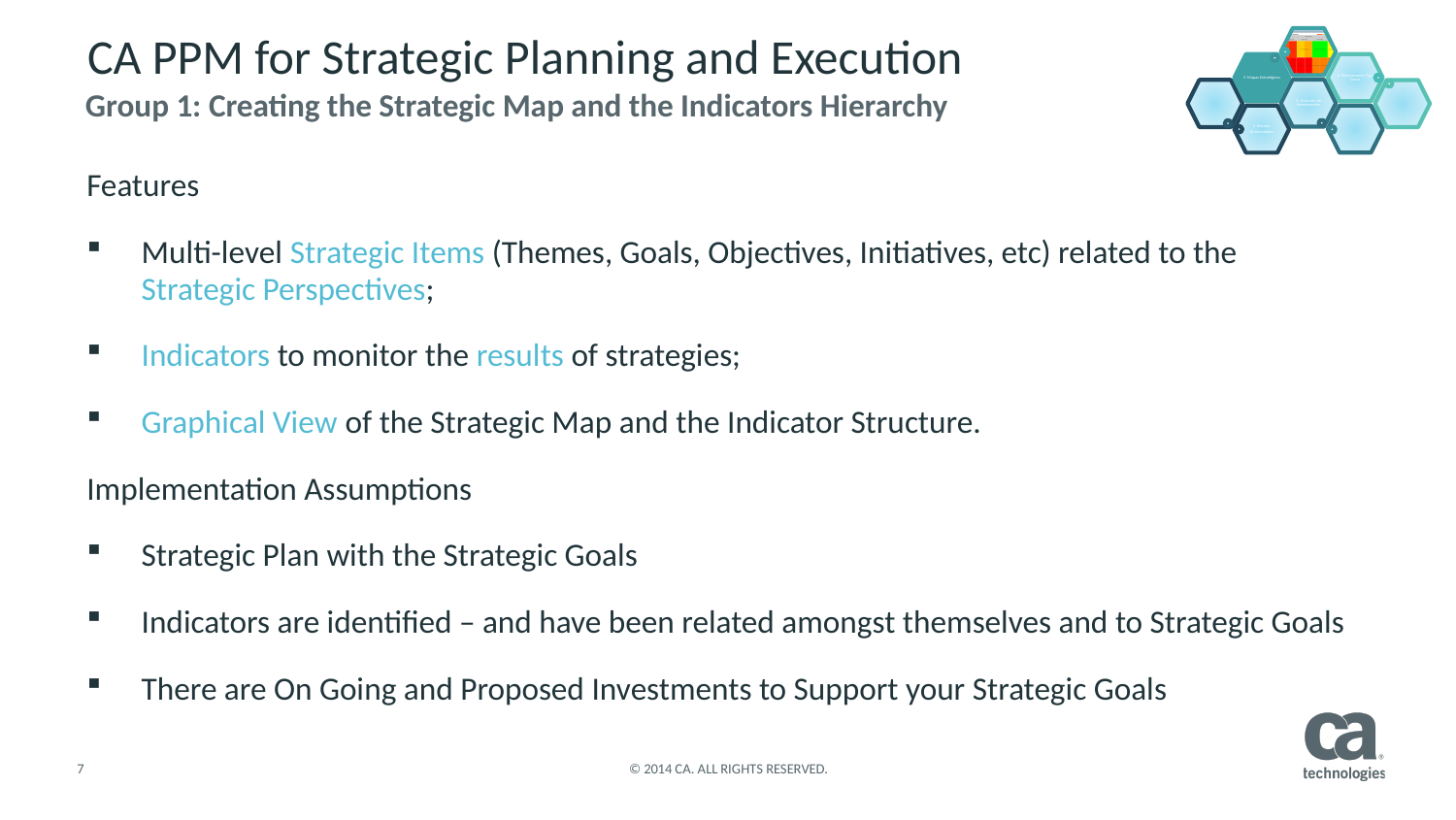

2- Revisão
De Estratégias
3- Avaliação de Investimentos
1- Mapas Estratégicos
4- Planejamento Top-Down
# CA PPM for Strategic Planning and Execution
Group 1: Creating the Strategic Map and the Indicators Hierarchy
Features
Multi-level Strategic Items (Themes, Goals, Objectives, Initiatives, etc) related to the Strategic Perspectives;
Indicators to monitor the results of strategies;
Graphical View of the Strategic Map and the Indicator Structure.
Implementation Assumptions
Strategic Plan with the Strategic Goals
Indicators are identified – and have been related amongst themselves and to Strategic Goals
There are On Going and Proposed Investments to Support your Strategic Goals